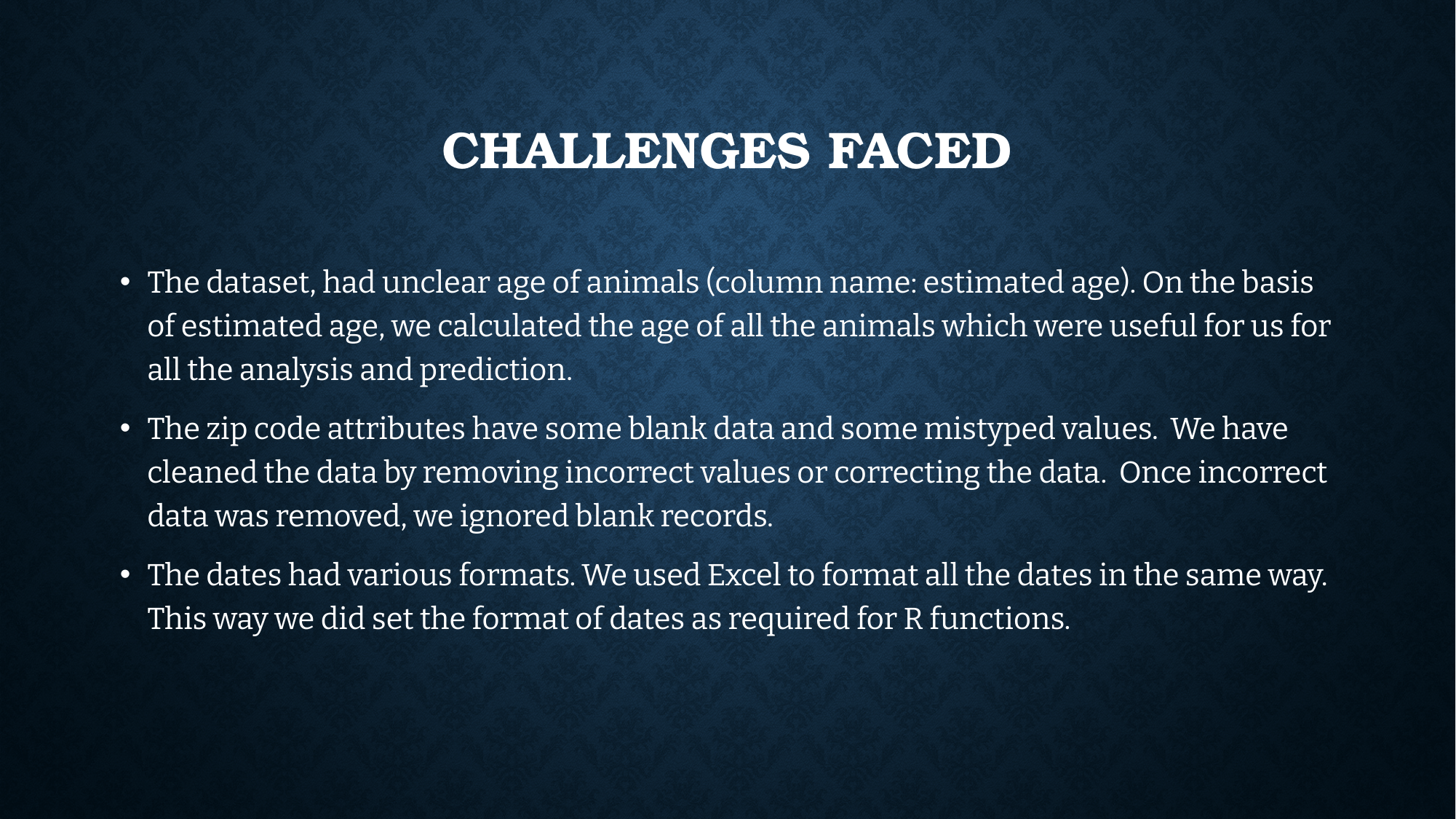

# Challenges faced
The dataset, had unclear age of animals (column name: estimated age). On the basis of estimated age, we calculated the age of all the animals which were useful for us for all the analysis and prediction.
The zip code attributes have some blank data and some mistyped values.  We have cleaned the data by removing incorrect values or correcting the data.  Once incorrect data was removed, we ignored blank records.
The dates had various formats. We used Excel to format all the dates in the same way.  This way we did set the format of dates as required for R functions.